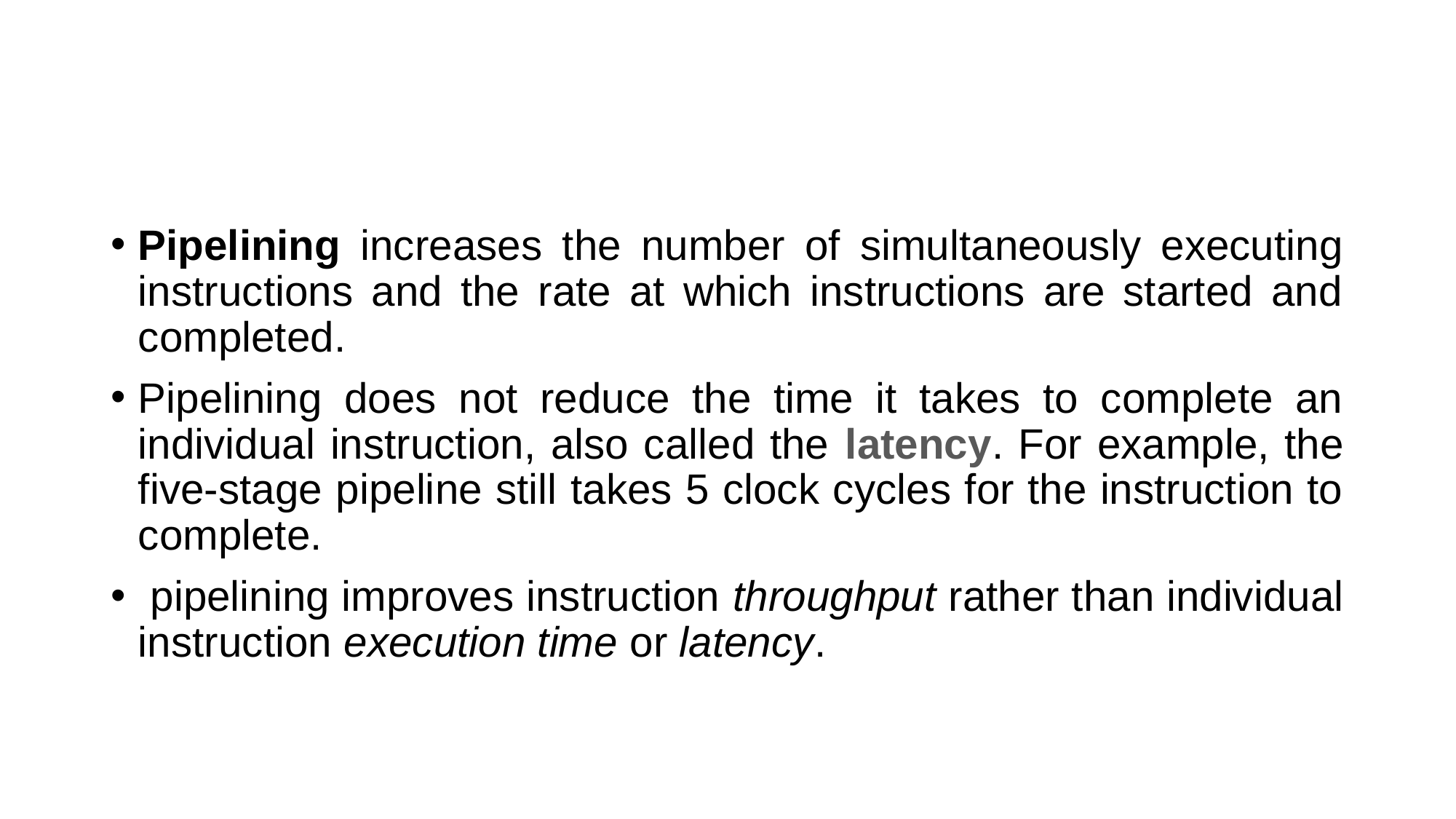

#
Pipelining increases the number of simultaneously executing instructions and the rate at which instructions are started and completed.
Pipelining does not reduce the time it takes to complete an individual instruction, also called the latency. For example, the five-stage pipeline still takes 5 clock cycles for the instruction to complete.
 pipelining improves instruction throughput rather than individual instruction execution time or latency.